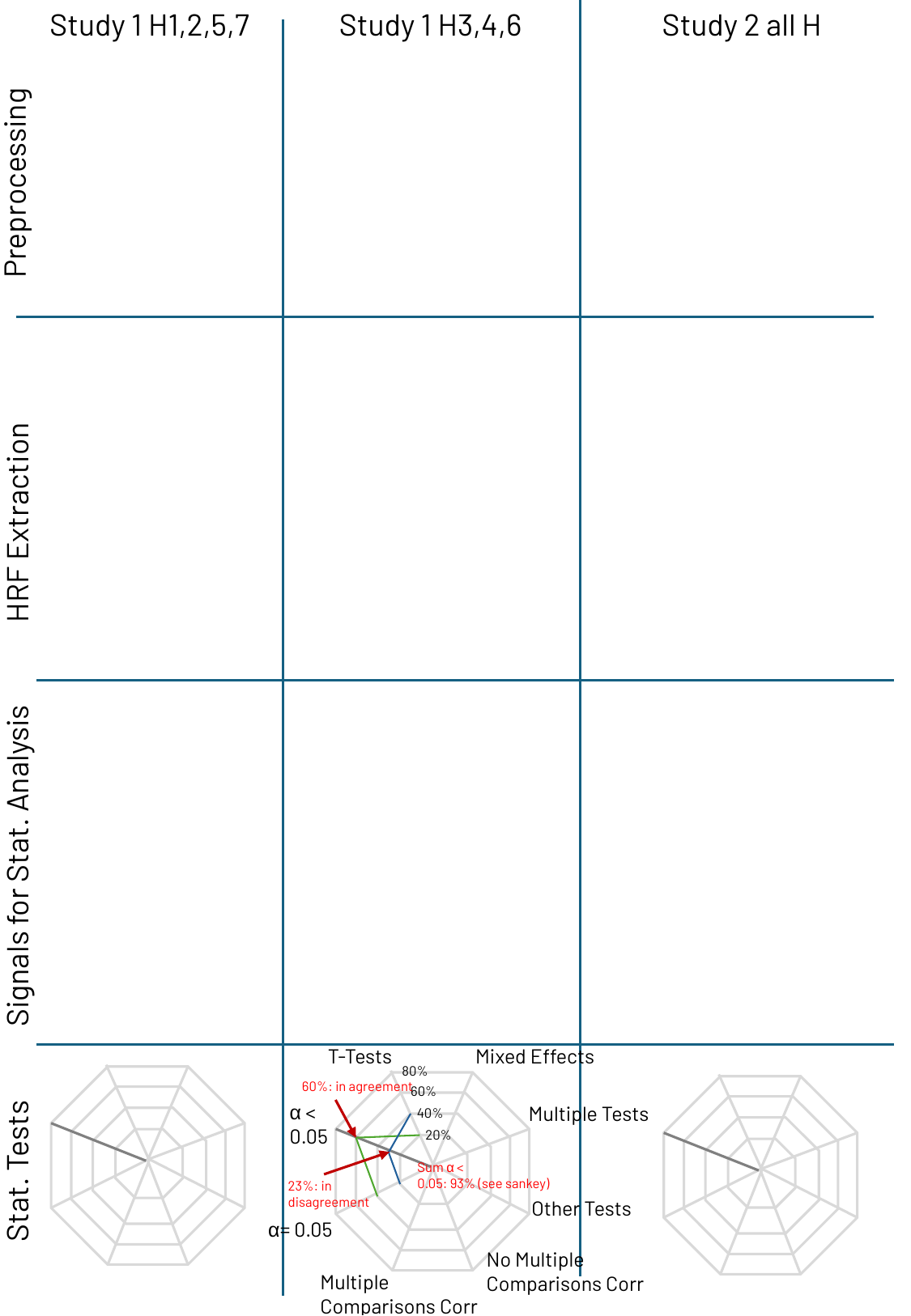

Study 1 H1,2,5,7
Study 1 H3,4,6
Study 2 all H
Preprocessing
HRF Extraction
Signals for Stat. Analysis
T-Tests
Mixed Effects
80%

60%: in agreement

60%
α <
0.05
Multiple Tests
40%
20%
Stat. Tests
Sum α <
0.05: 93% (see sankey)
23%: in
disagreement
Other Tests
α= 0.05
No Multiple
Comparisons Corr
Multiple
Comparisons Corr